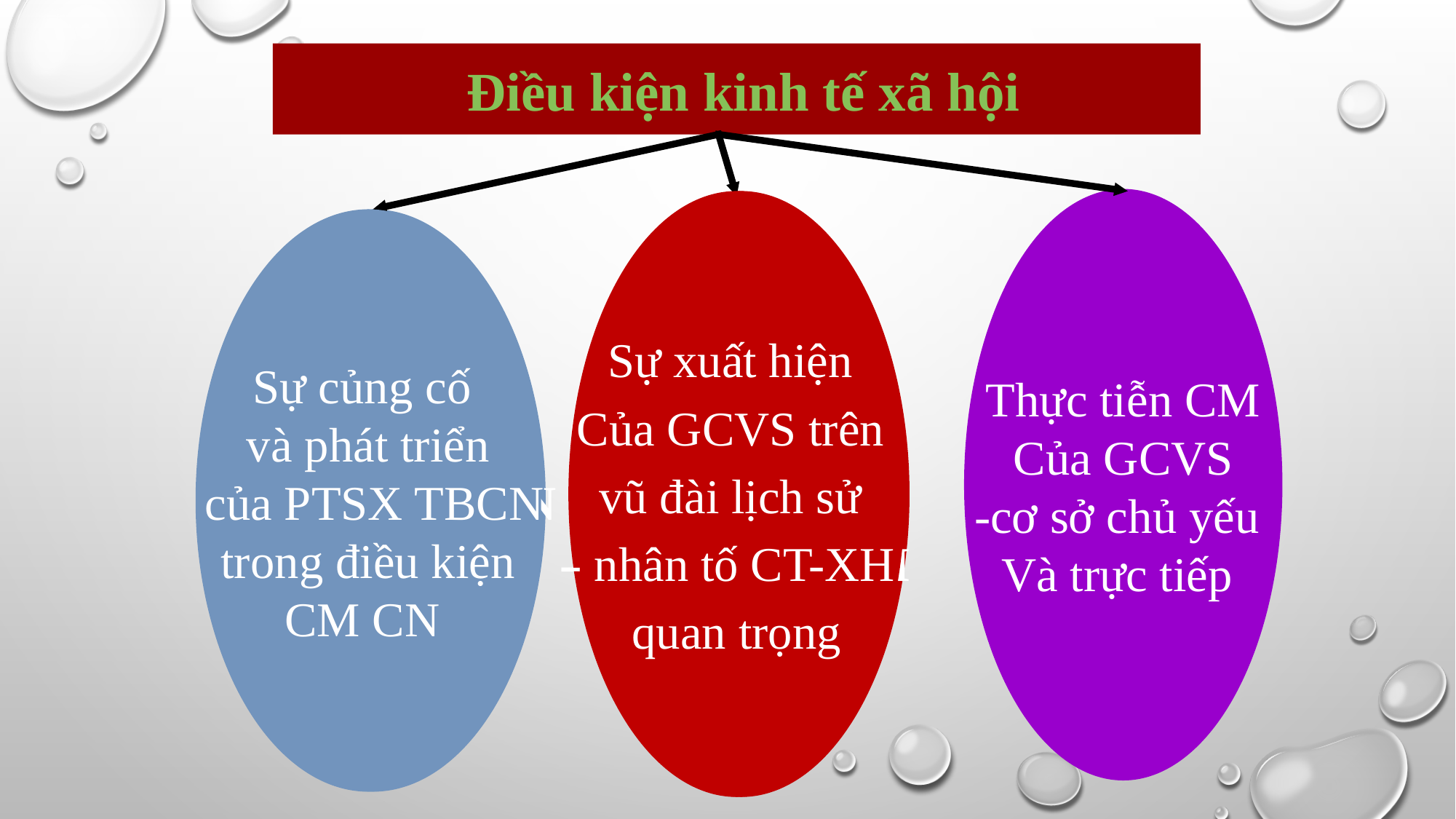

Điều kiện kinh tế xã hội

Thực tiễn CM
Của GCVS
-cơ sở chủ yếu
Và trực tiếp
Sự xuất hiện
Của GCVS trên
vũ đài lịch sử
- nhân tố CT-XH
quan trọng
Sự xuất hiện
Của GCVS trên
vũ đài lịch sử
- nhân tố CT-XH
quan trọng
Sự củng cố
và phát triển
 của PTSX TBCN
 trong điều kiện
CM CN
Sự củng cố
và phát triển
 của PTSX TBCN
 trong điều kiện
CM CN
27